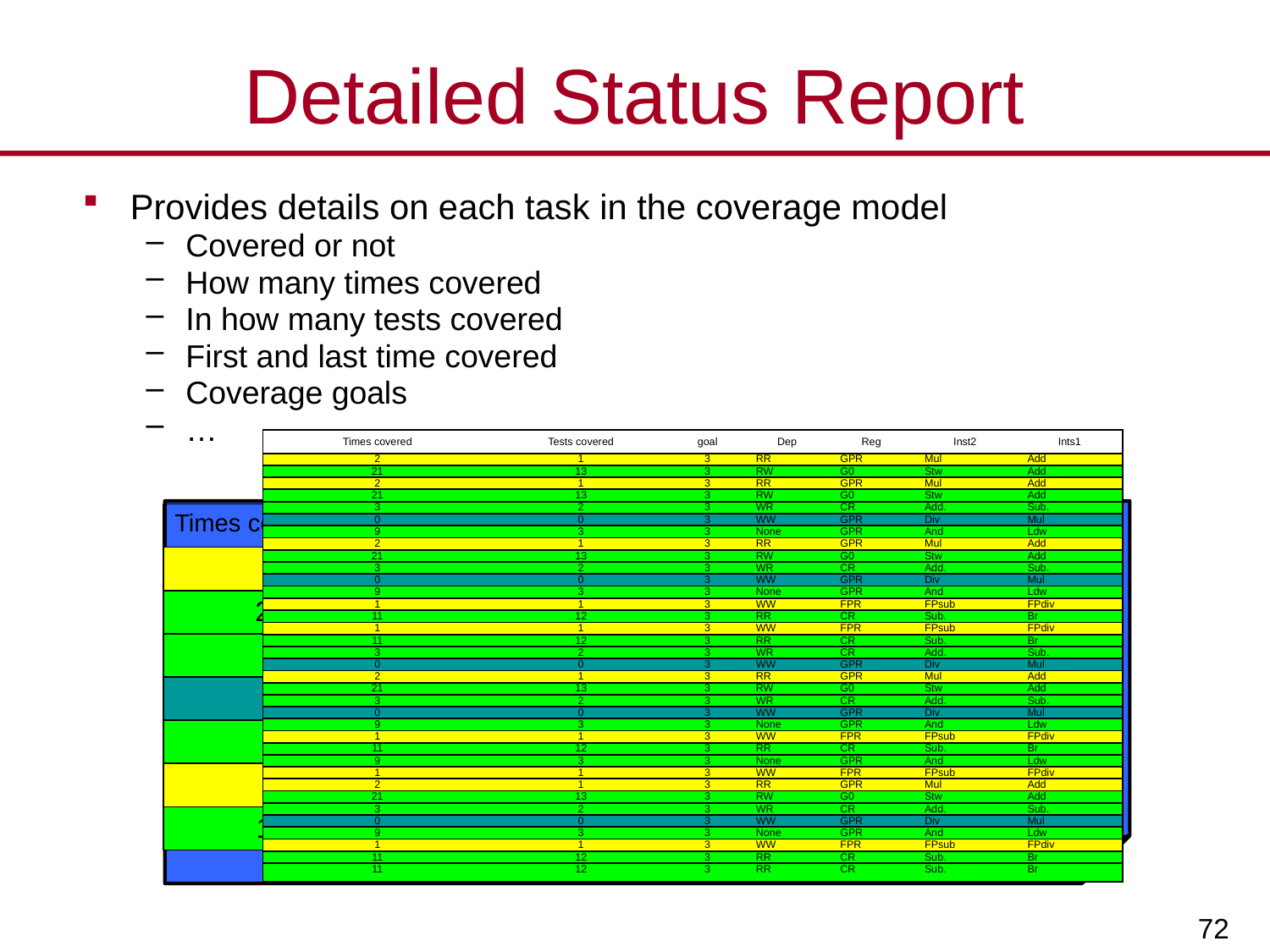

# Detailed Status Report
Provides details on each task in the coverage model
Covered or not
How many times covered
In how many tests covered
First and last time covered
Coverage goals
…

| Times covered | Tests covered | goal | Dep | Reg | Inst2 | Ints1 |
| --- | --- | --- | --- | --- | --- | --- |
| 2 | 1 | 3 | RR | GPR | Mul | Add |
| 21 | 13 | 3 | RW | G0 | Stw | Add |
| 2 | 1 | 3 | RR | GPR | Mul | Add |
| 21 | 13 | 3 | RW | G0 | Stw | Add |
| 3 | 2 | 3 | WR | CR | Add. | Sub. |
| 0 | 0 | 3 | WW | GPR | Div | Mul |
| 9 | 3 | 3 | None | GPR | And | Ldw |
| 2 | 1 | 3 | RR | GPR | Mul | Add |
| 21 | 13 | 3 | RW | G0 | Stw | Add |
| 3 | 2 | 3 | WR | CR | Add. | Sub. |
| 0 | 0 | 3 | WW | GPR | Div | Mul |
| 9 | 3 | 3 | None | GPR | And | Ldw |
| 1 | 1 | 3 | WW | FPR | FPsub | FPdiv |
| 11 | 12 | 3 | RR | CR | Sub. | Br |
| 1 | 1 | 3 | WW | FPR | FPsub | FPdiv |
| 11 | 12 | 3 | RR | CR | Sub. | Br |
| 3 | 2 | 3 | WR | CR | Add. | Sub. |
| 0 | 0 | 3 | WW | GPR | Div | Mul |
| 2 | 1 | 3 | RR | GPR | Mul | Add |
| 21 | 13 | 3 | RW | G0 | Stw | Add |
| 3 | 2 | 3 | WR | CR | Add. | Sub. |
| 0 | 0 | 3 | WW | GPR | Div | Mul |
| 9 | 3 | 3 | None | GPR | And | Ldw |
| 1 | 1 | 3 | WW | FPR | FPsub | FPdiv |
| 11 | 12 | 3 | RR | CR | Sub. | Br |
| 9 | 3 | 3 | None | GPR | And | Ldw |
| 1 | 1 | 3 | WW | FPR | FPsub | FPdiv |
| 2 | 1 | 3 | RR | GPR | Mul | Add |
| 21 | 13 | 3 | RW | G0 | Stw | Add |
| 3 | 2 | 3 | WR | CR | Add. | Sub. |
| 0 | 0 | 3 | WW | GPR | Div | Mul |
| 9 | 3 | 3 | None | GPR | And | Ldw |
| 1 | 1 | 3 | WW | FPR | FPsub | FPdiv |
| 11 | 12 | 3 | RR | CR | Sub. | Br |
| 11 | 12 | 3 | RR | CR | Sub. | Br |

| Times covered | Tests covered | goal | Dep | Reg | Inst2 | Ints1 |
| --- | --- | --- | --- | --- | --- | --- |
| 2 | 1 | 3 | RR | GPR | Mul | Add |
| 21 | 13 | 3 | RW | G0 | Stw | Add |
| 3 | 2 | 3 | WR | CR | Add. | Sub. |
| 0 | 0 | 3 | WW | GPR | Div | Mul |
| 9 | 3 | 3 | None | GPR | And | Ldw |
| 1 | 1 | 3 | WW | FPR | FPsub | FPdiv |
| 11 | 12 | 3 | RR | CR | Sub. | Br |